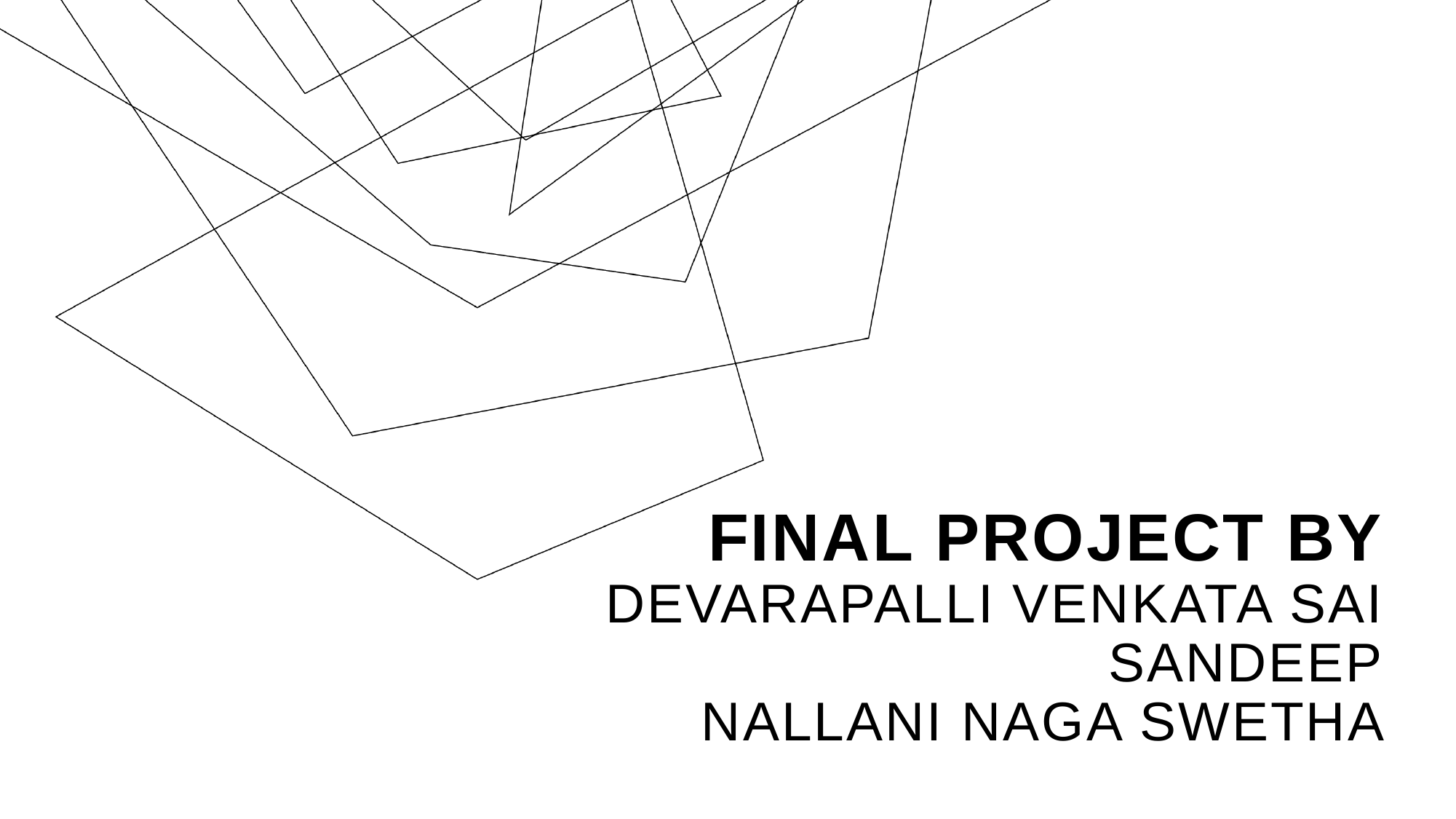

# Final project BY DEVARAPALLI VENKATA SAI SANDEEP NALLANI NAGA SWETHA